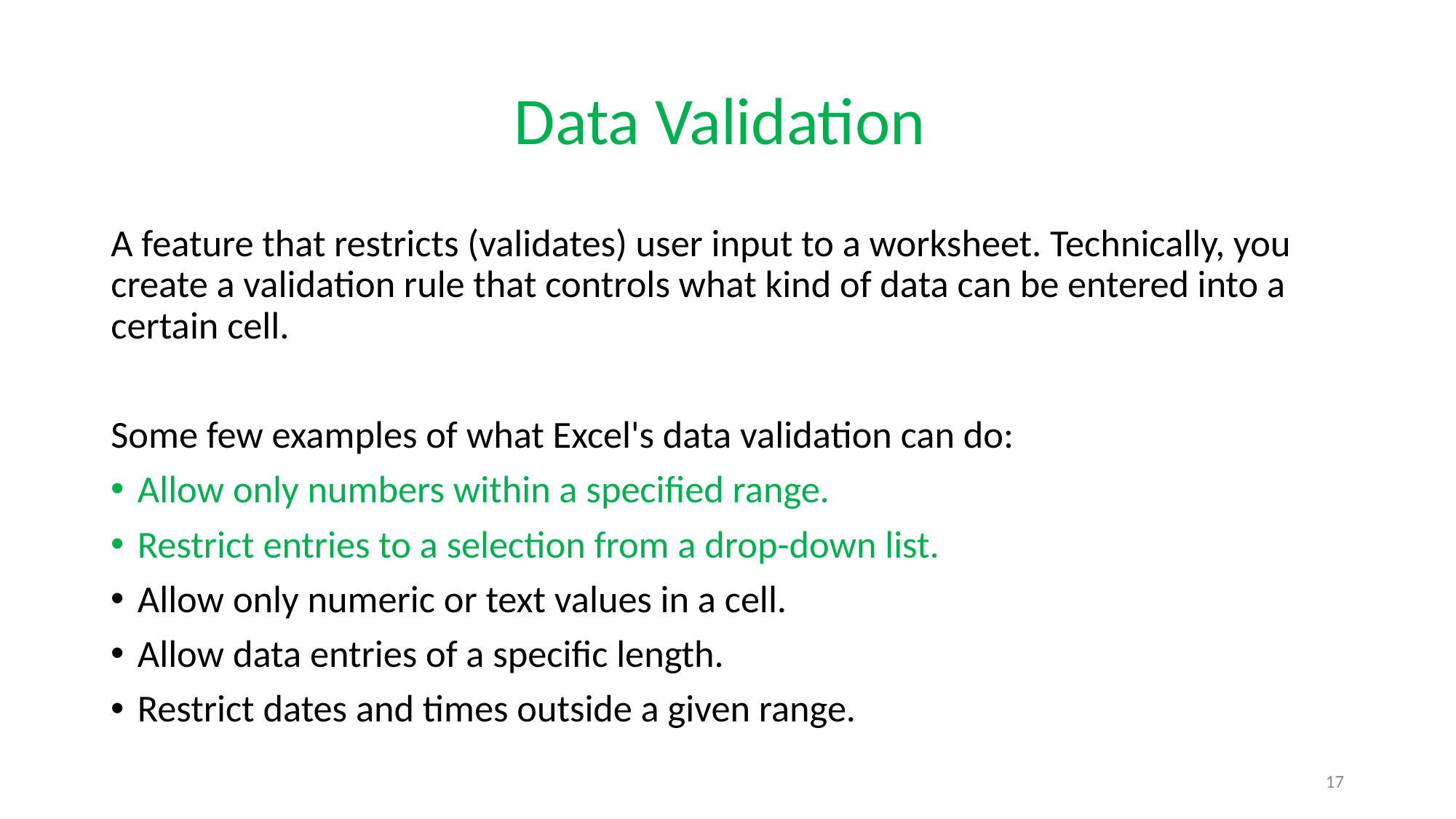

# Data Validation
A feature that restricts (validates) user input to a worksheet. Technically, you create a validation rule that controls what kind of data can be entered into a certain cell.

Some few examples of what Excel's data validation can do:
Allow only numbers within a specified range.
Restrict entries to a selection from a drop-down list.
Allow only numeric or text values in a cell.
Allow data entries of a specific length.
Restrict dates and times outside a given range.

17